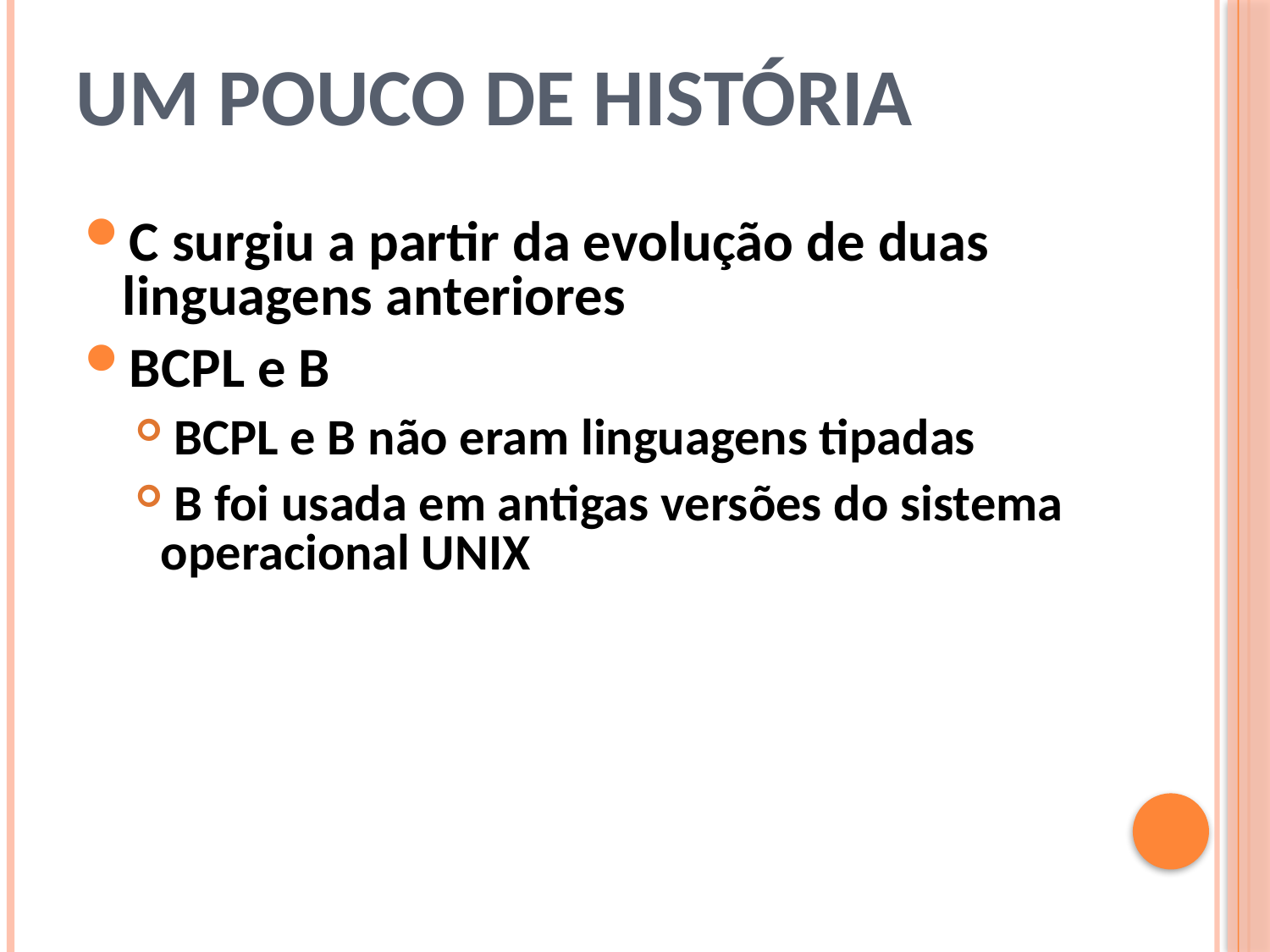

# Um Pouco de História
C surgiu a partir da evolução de duas linguagens anteriores
BCPL e B
 BCPL e B não eram linguagens tipadas
 B foi usada em antigas versões do sistema operacional UNIX